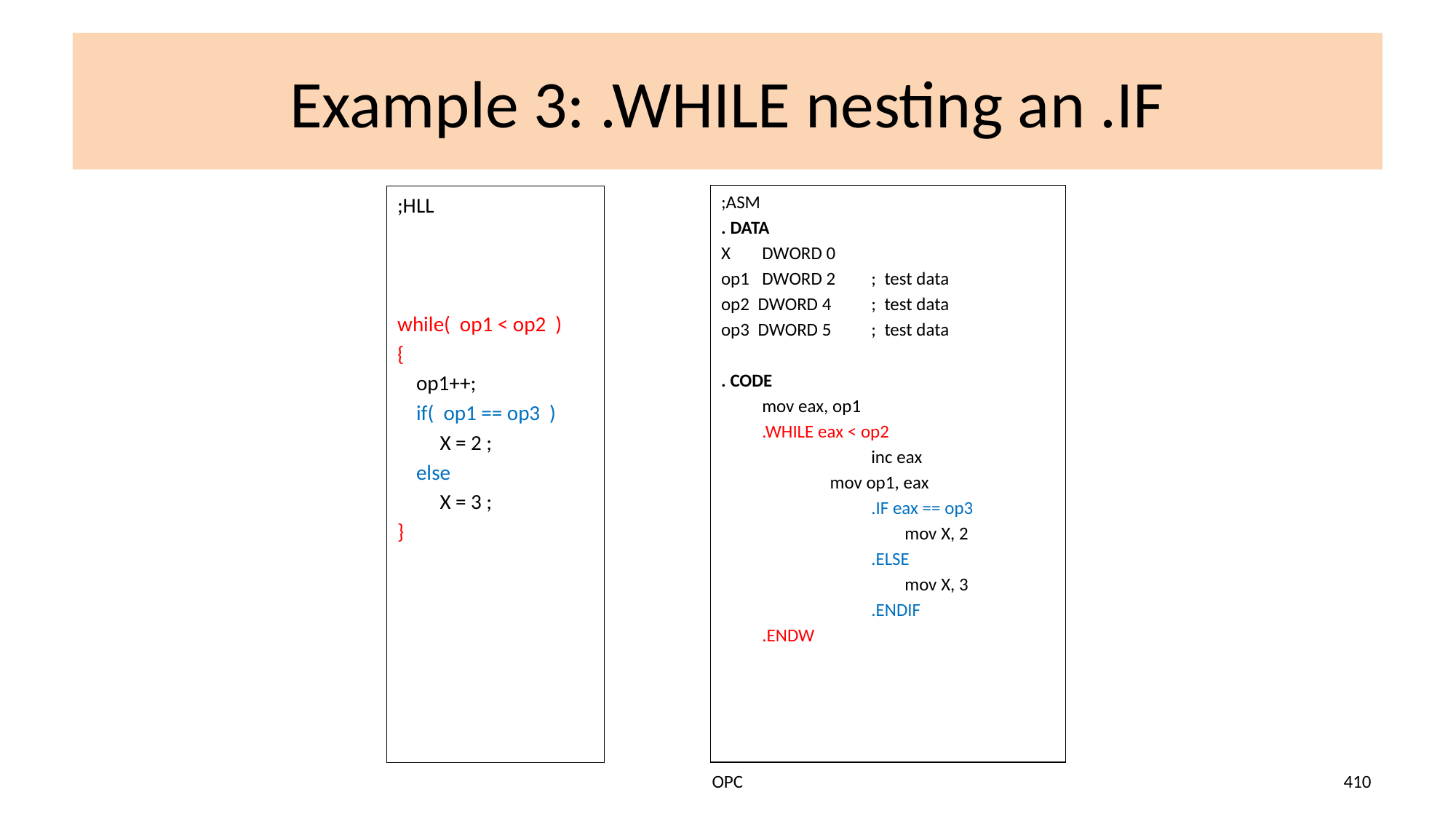

# Example 3: .WHILE nesting an .IF
;ASM
. DATA
X 	DWORD 0
op1 	DWORD 2	;  test data
op2  DWORD 4	;  test data
op3  DWORD 5	;  test data

. CODE
	mov eax, op1
	.WHILE eax < op2
  		inc eax
                          mov op1, eax
  		.IF eax == op3
     		        mov X, 2
  		.ELSE
     		        mov X, 3
  		.ENDIF
	.ENDW
;HLL

while(  op1 < op2  )
{
    op1++;
    if(  op1 == op3  )
         X = 2 ;
    else
         X = 3 ;
}
OPC
410